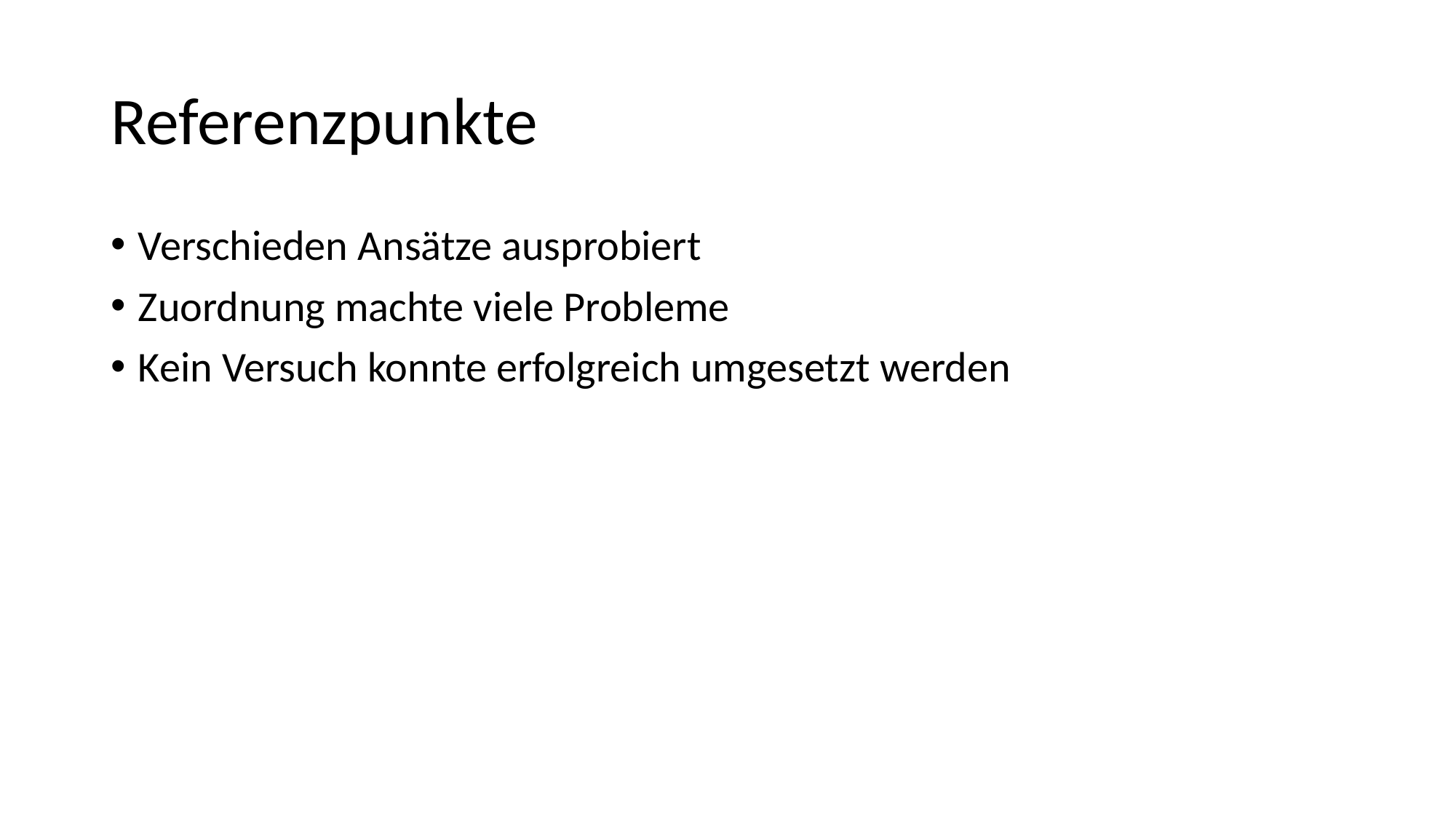

# Referenzpunkte
Verschieden Ansätze ausprobiert
Zuordnung machte viele Probleme
Kein Versuch konnte erfolgreich umgesetzt werden